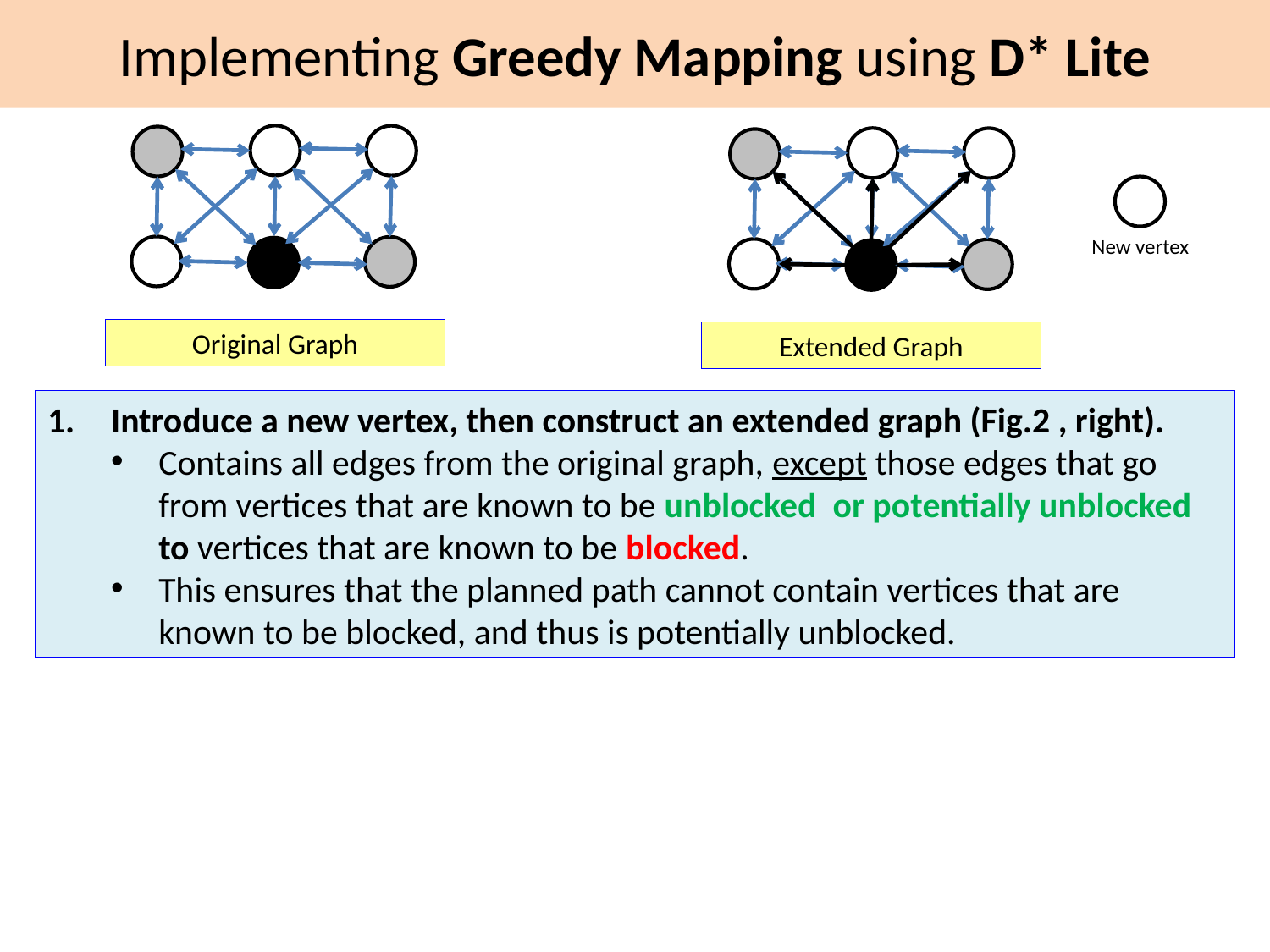

# Implementing Greedy Mapping using D* Lite

New vertex

Original Graph
Extended Graph
Introduce a new vertex, then construct an extended graph (Fig.2 , right).
Contains all edges from the original graph, except those edges that go from vertices that are known to be unblocked  or potentially unblocked to vertices that are known to be blocked.
This ensures that the planned path cannot contain vertices that are known to be blocked, and thus is potentially unblocked.